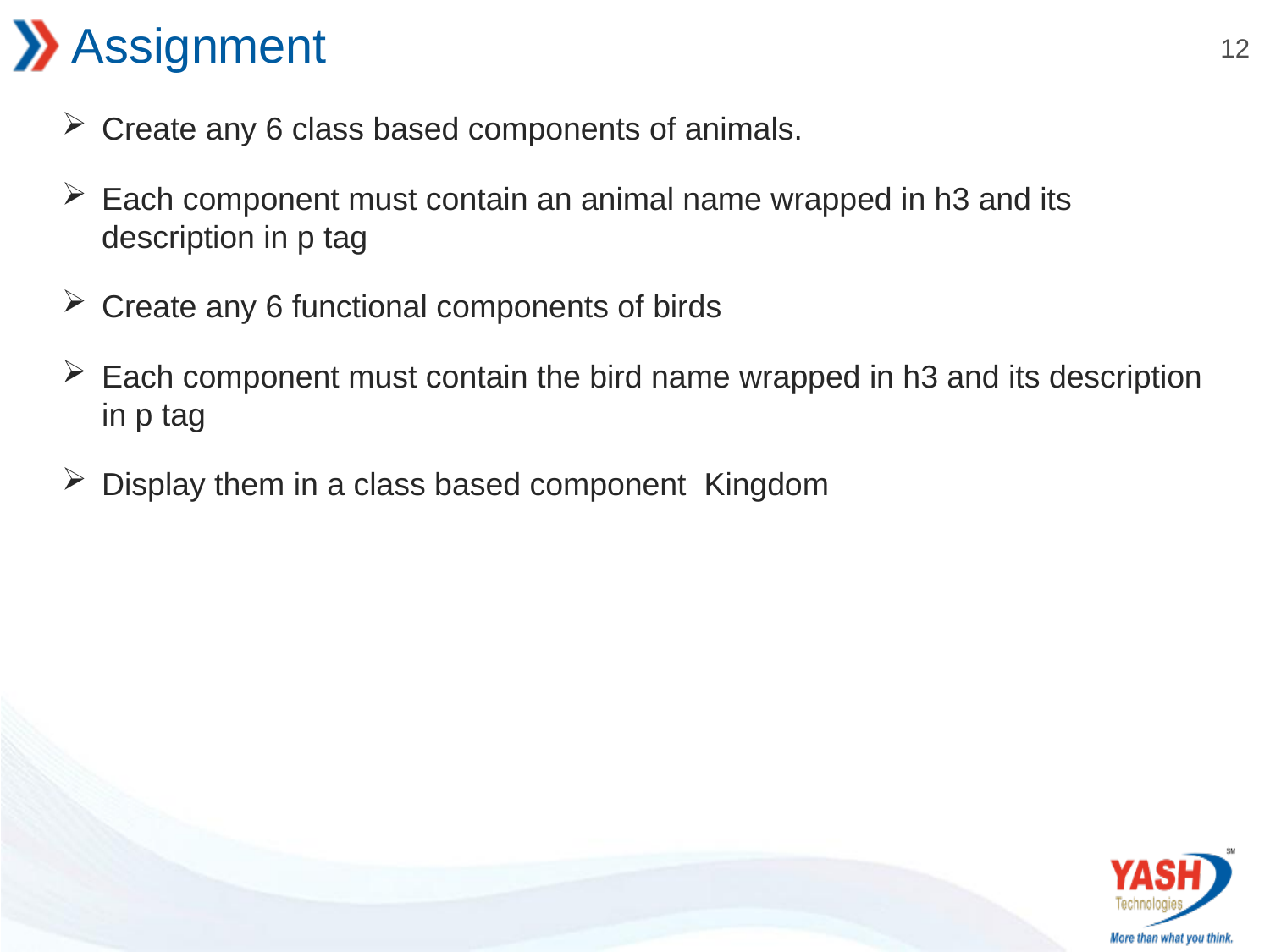

# Assignment
Create any 6 class based components of animals.
Each component must contain an animal name wrapped in h3 and its description in p tag
Create any 6 functional components of birds
Each component must contain the bird name wrapped in h3 and its description in p tag
Display them in a class based component  Kingdom